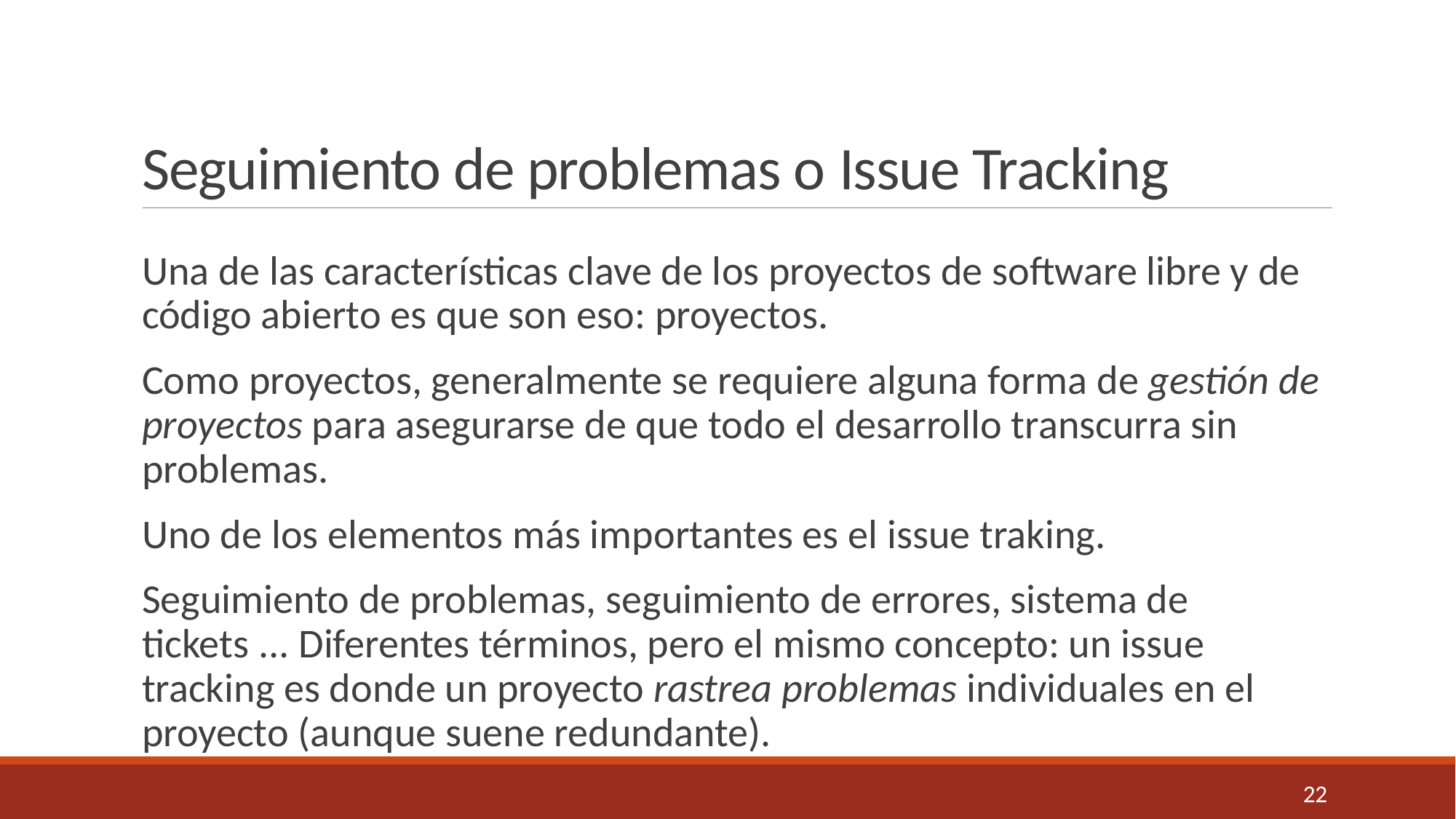

# Seguimiento de problemas o Issue Tracking
Una de las características clave de los proyectos de software libre y de código abierto es que son eso: proyectos.
Como proyectos, generalmente se requiere alguna forma de gestión de proyectos para asegurarse de que todo el desarrollo transcurra sin problemas.
Uno de los elementos más importantes es el issue traking.
Seguimiento de problemas, seguimiento de errores, sistema de tickets ... Diferentes términos, pero el mismo concepto: un issue tracking es donde un proyecto rastrea problemas individuales en el proyecto (aunque suene redundante).
22